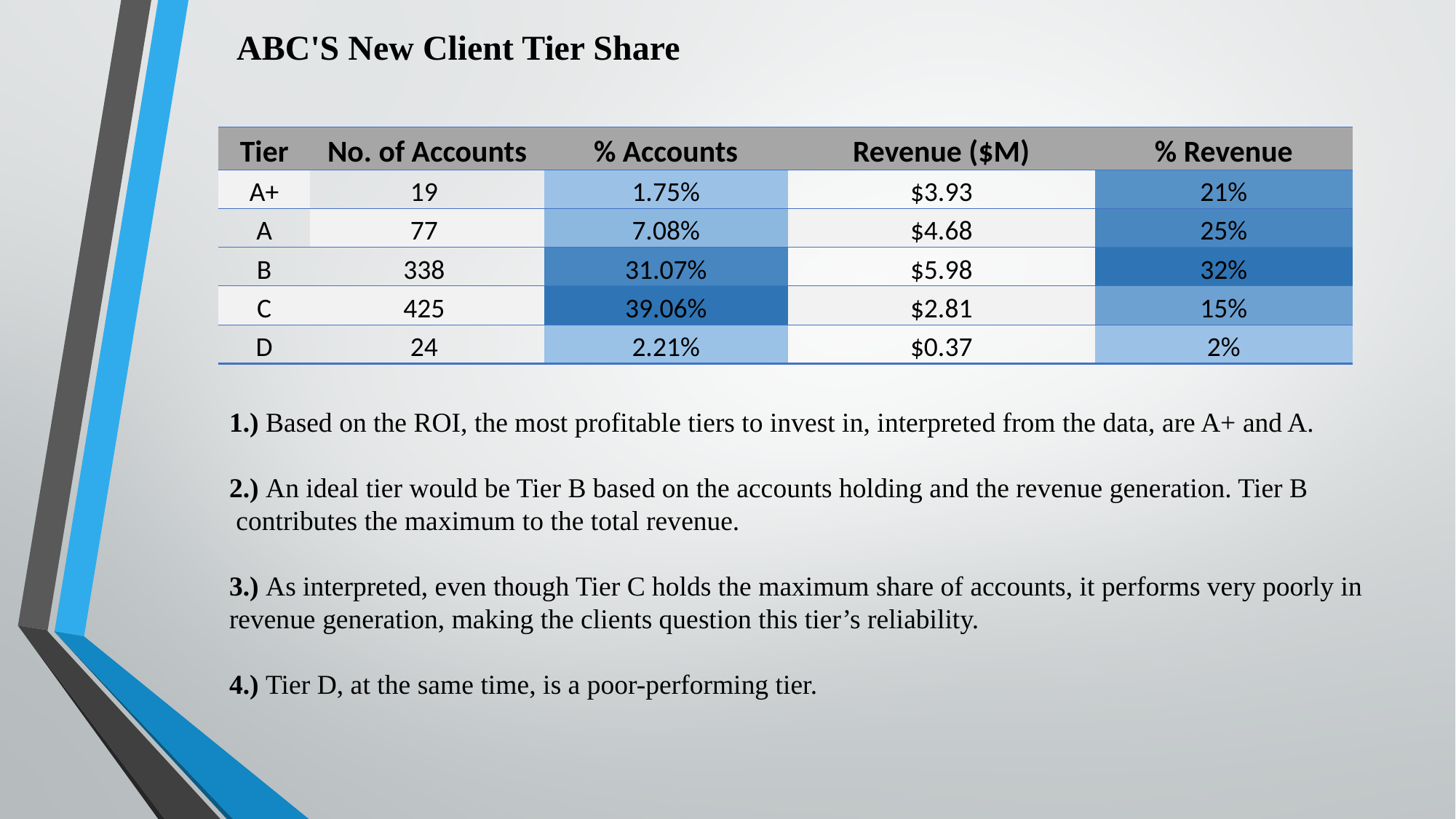

| ABC'S New Client Tier Share |  |  |  |  |
| --- | --- | --- | --- | --- |
|  |  |  |  |  |
| Tier | No. of Accounts | % Accounts | Revenue ($M) | % Revenue |
| A+ | 19 | 1.75% | $3.93 | 21% |
| A | 77 | 7.08% | $4.68 | 25% |
| B | 338 | 31.07% | $5.98 | 32% |
| C | 425 | 39.06% | $2.81 | 15% |
| D | 24 | 2.21% | $0.37 | 2% |
# 1.) Based on the ROI, the most profitable tiers to invest in, interpreted from the data, are A+ and A. 2.) An ideal tier would be Tier B based on the accounts holding and the revenue generation. Tier B             contributes the maximum to the total revenue. 3.) As interpreted, even though Tier C holds the maximum share of accounts, it performs very poorly in revenue generation, making the clients question this tier’s reliability. 4.) Tier D, at the same time, is a poor-performing tier.